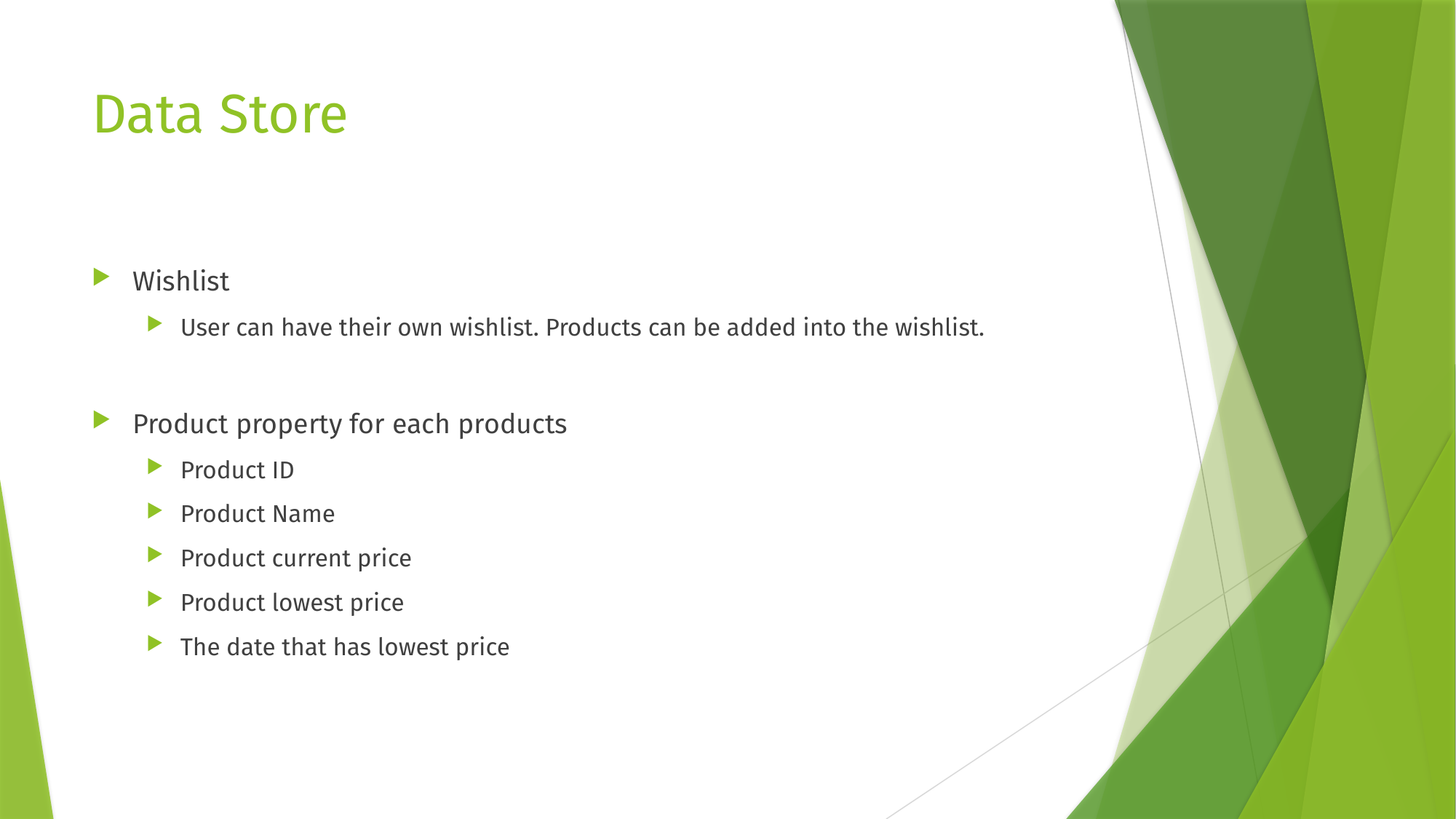

# Data Store
Wishlist
User can have their own wishlist. Products can be added into the wishlist.

Product property for each products
Product ID
Product Name
Product current price
Product lowest price
The date that has lowest price